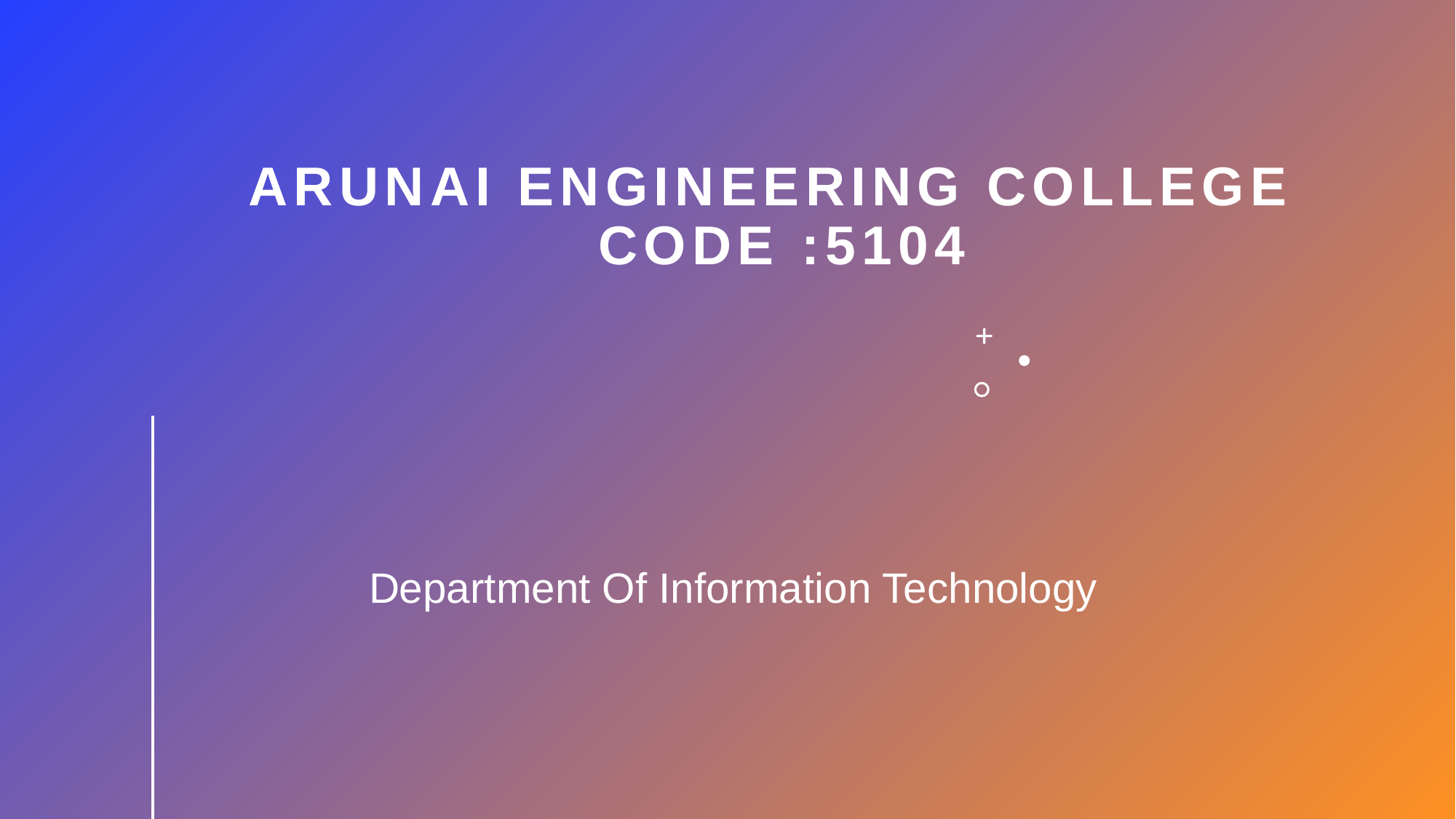

# Arunai engineering college code :5104
Department Of Information Technology